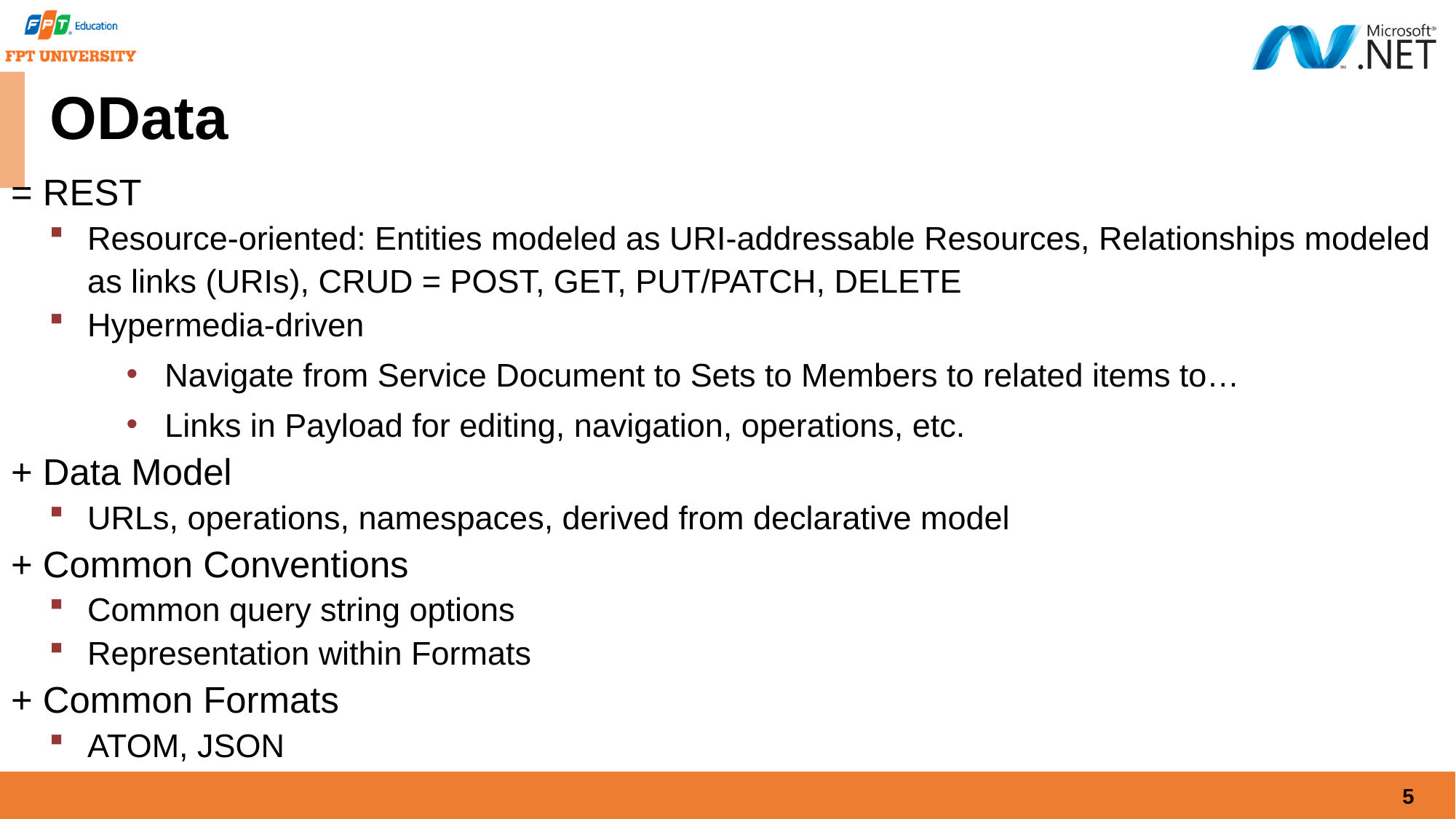

# OData
= REST
Resource-oriented: Entities modeled as URI-addressable Resources, Relationships modeled as links (URIs), CRUD = POST, GET, PUT/PATCH, DELETE
Hypermedia-driven
Navigate from Service Document to Sets to Members to related items to…
Links in Payload for editing, navigation, operations, etc.
+ Data Model
URLs, operations, namespaces, derived from declarative model
+ Common Conventions
Common query string options
Representation within Formats
+ Common Formats
ATOM, JSON
5